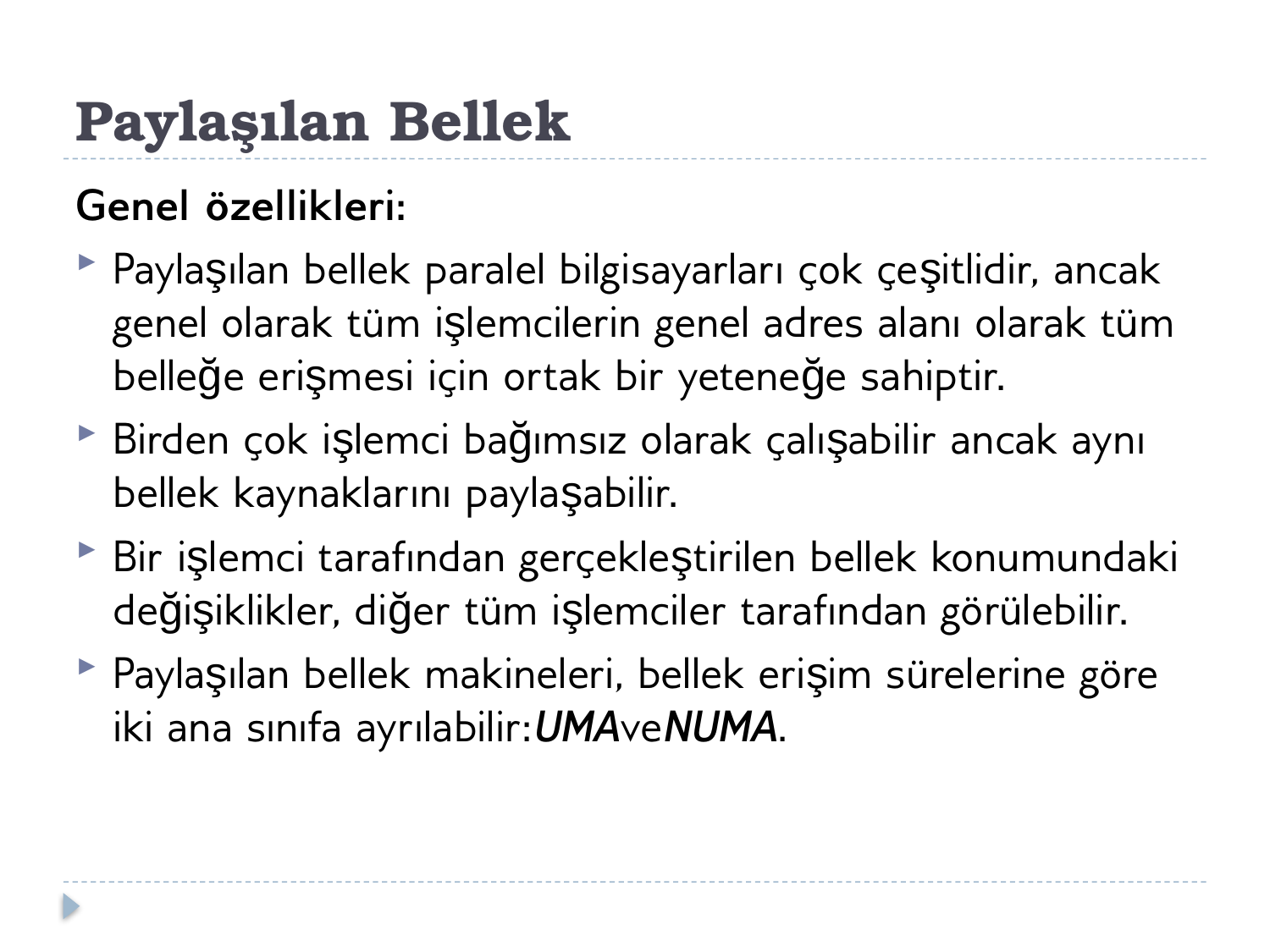

# Paylaşılan Bellek
Genel özellikleri:
Paylaşılan bellek paralel bilgisayarları çok çeşitlidir, ancak genel olarak tüm işlemcilerin genel adres alanı olarak tüm belleğe erişmesi için ortak bir yeteneğe sahiptir.
Birden çok işlemci bağımsız olarak çalışabilir ancak aynı bellek kaynaklarını paylaşabilir.
Bir işlemci tarafından gerçekleştirilen bellek konumundaki değişiklikler, diğer tüm işlemciler tarafından görülebilir.
Paylaşılan bellek makineleri, bellek erişim sürelerine göre iki ana sınıfa ayrılabilir:UMAveNUMA.